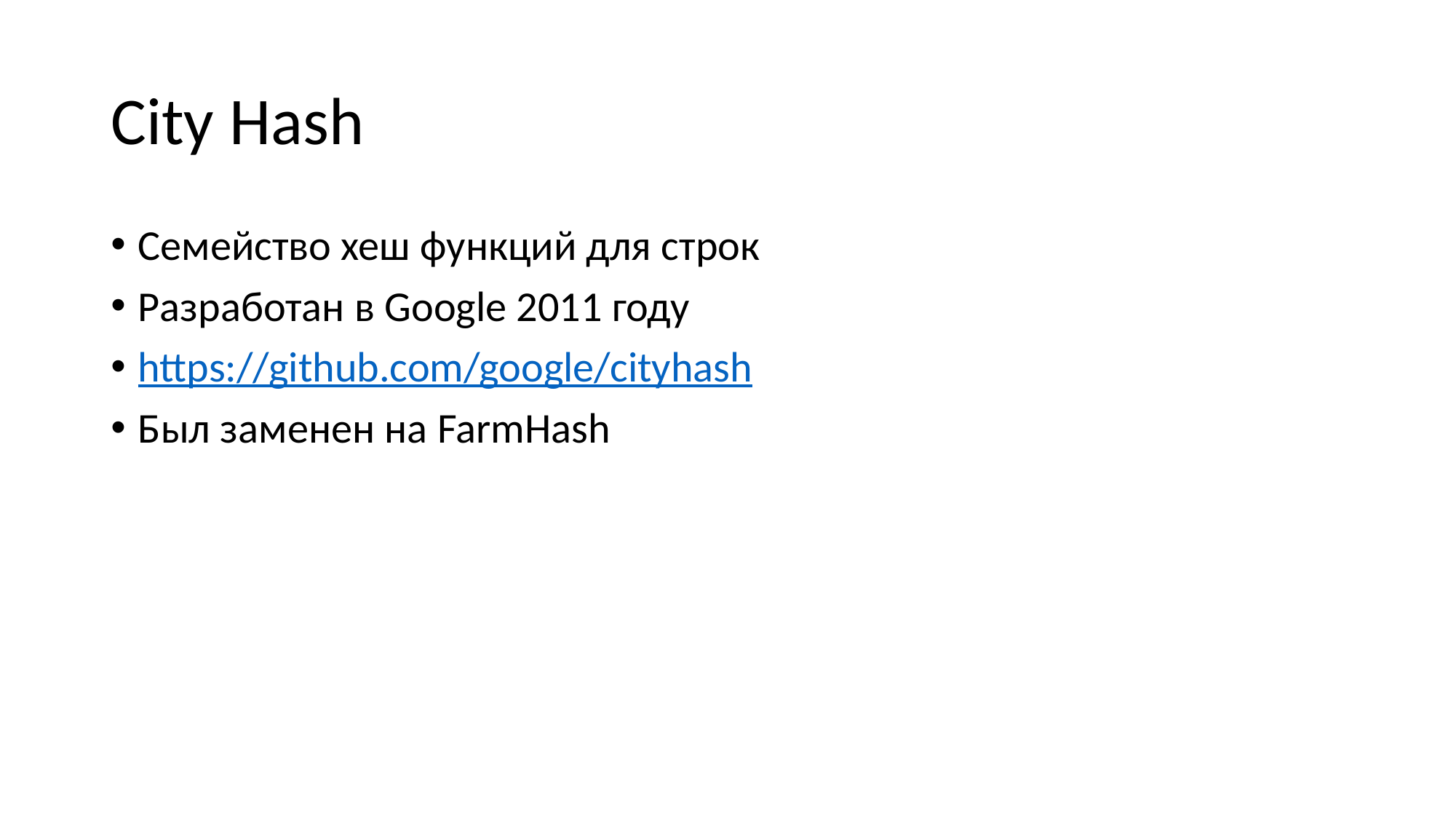

# City Hash
Семейство хеш функций для строк
Разработан в Google 2011 году
https://github.com/google/cityhash
Был заменен на FarmHash